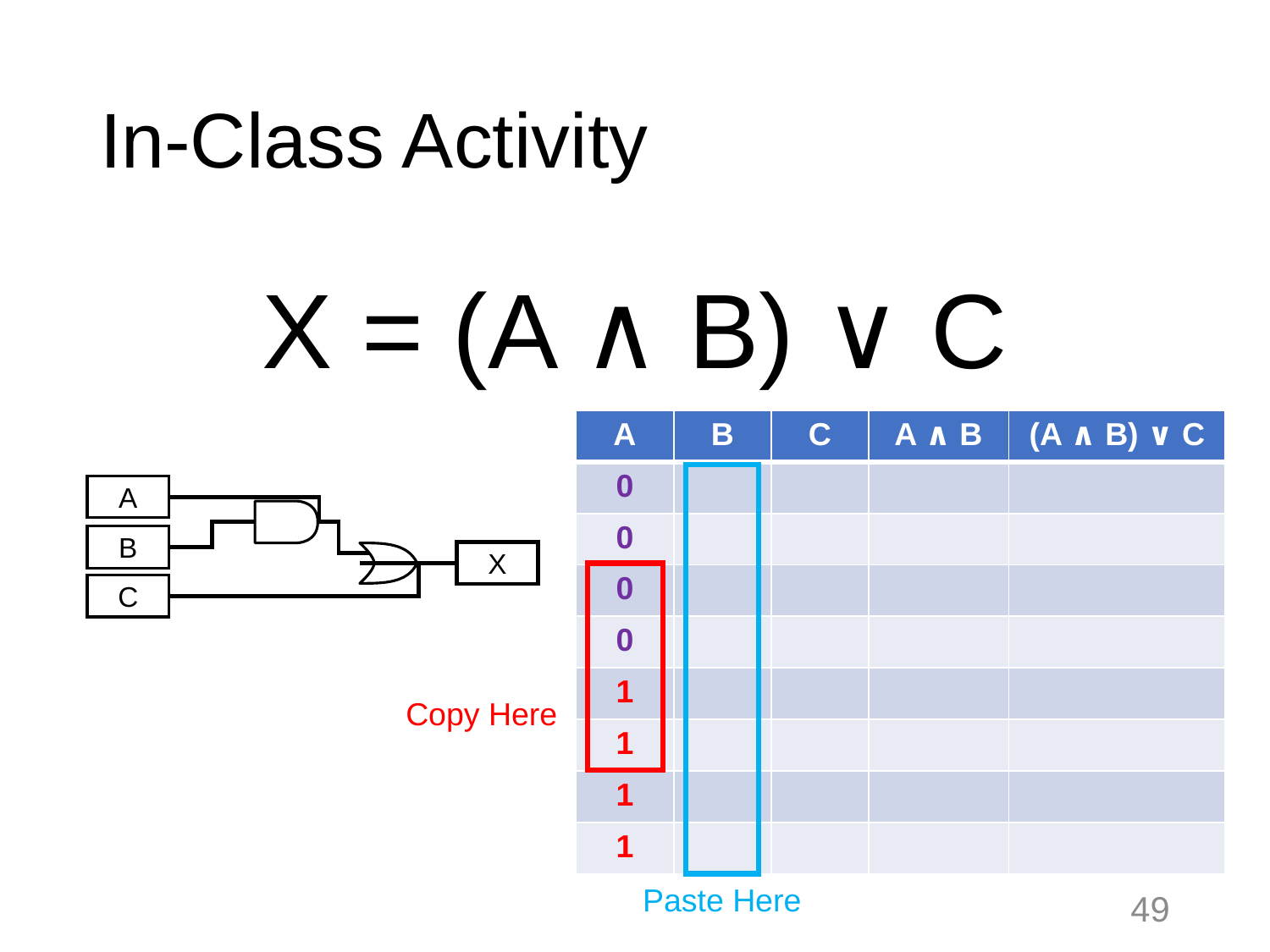

# In-Class Activity
X = (A ∧ B) ∨ C
| A | B | C | A ∧ B | (A ∧ B) ∨ C |
| --- | --- | --- | --- | --- |
| 0 |  |  |  |  |
| 0 |  |  |  |  |
| 0 |  |  |  |  |
| 0 |  |  |  |  |
| 1 |  |  |  |  |
| 1 |  |  |  |  |
| 1 |  |  |  |  |
| 1 |  |  |  |  |

A

B
X

C

Copy Here
Paste Here
49